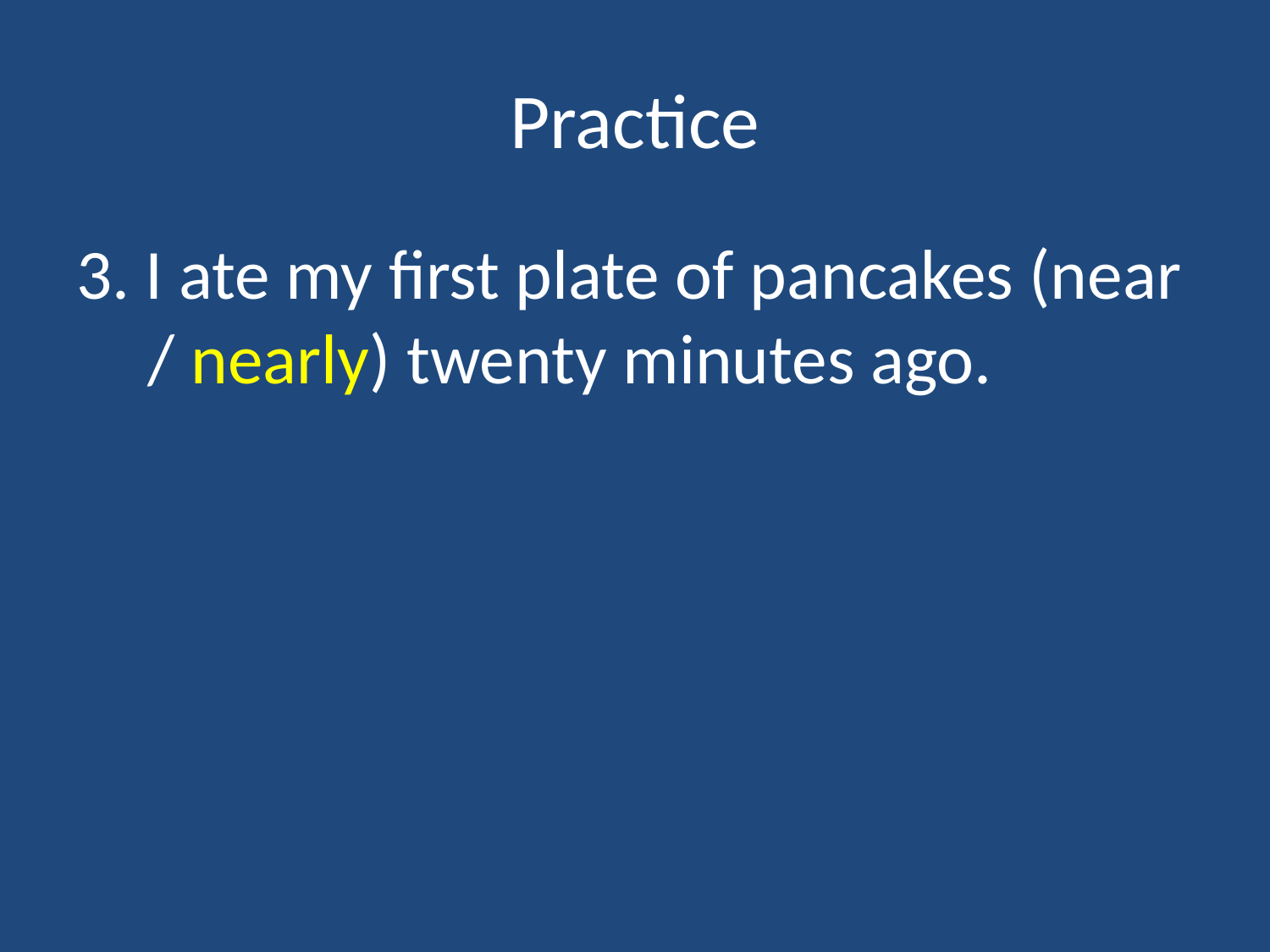

# Practice
3. I ate my first plate of pancakes (near / nearly) twenty minutes ago.